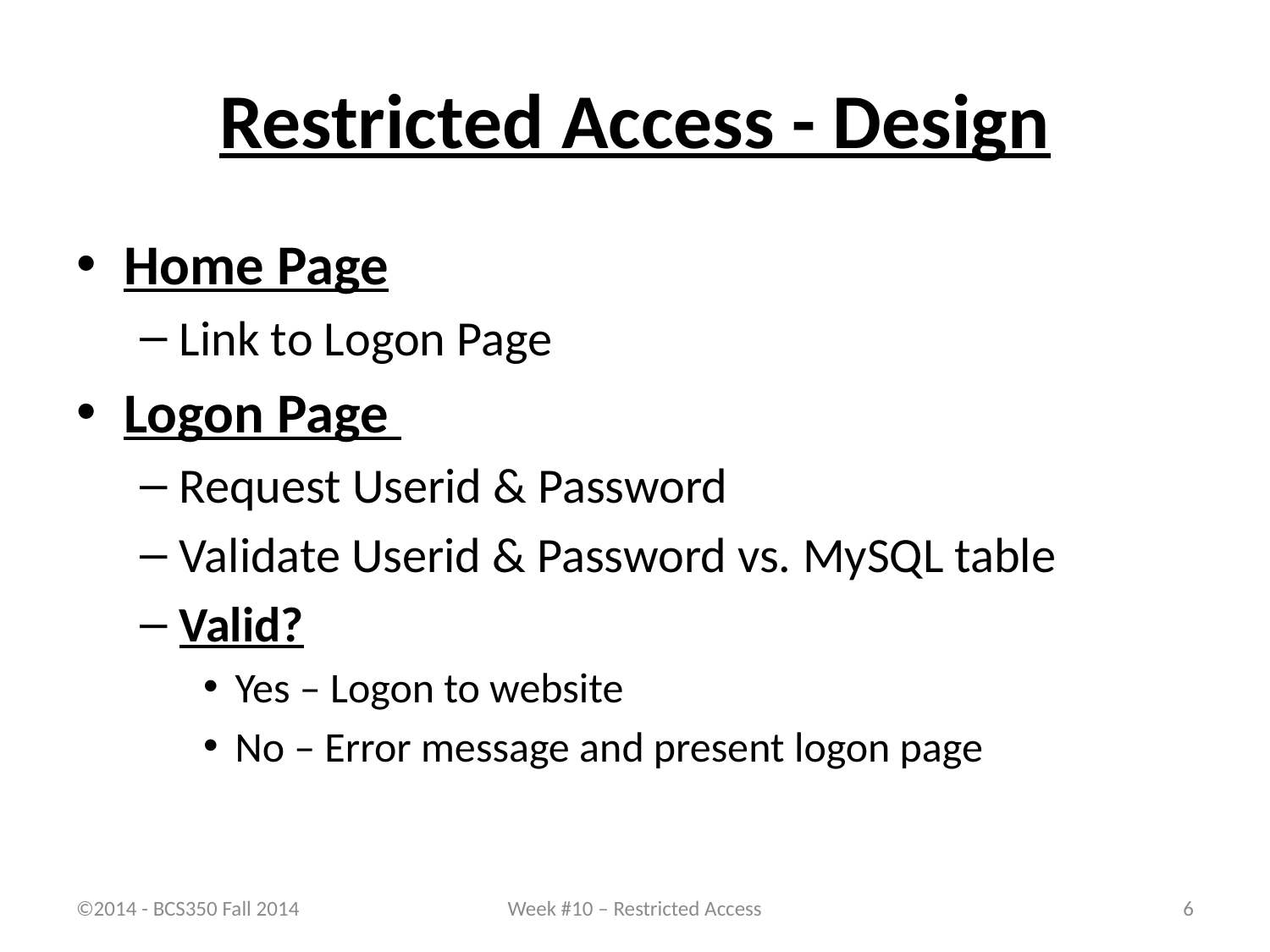

# Restricted Access - Design
Home Page
Link to Logon Page
Logon Page
Request Userid & Password
Validate Userid & Password vs. MySQL table
Valid?
Yes – Logon to website
No – Error message and present logon page
©2014 - BCS350 Fall 2014
Week #10 – Restricted Access
6